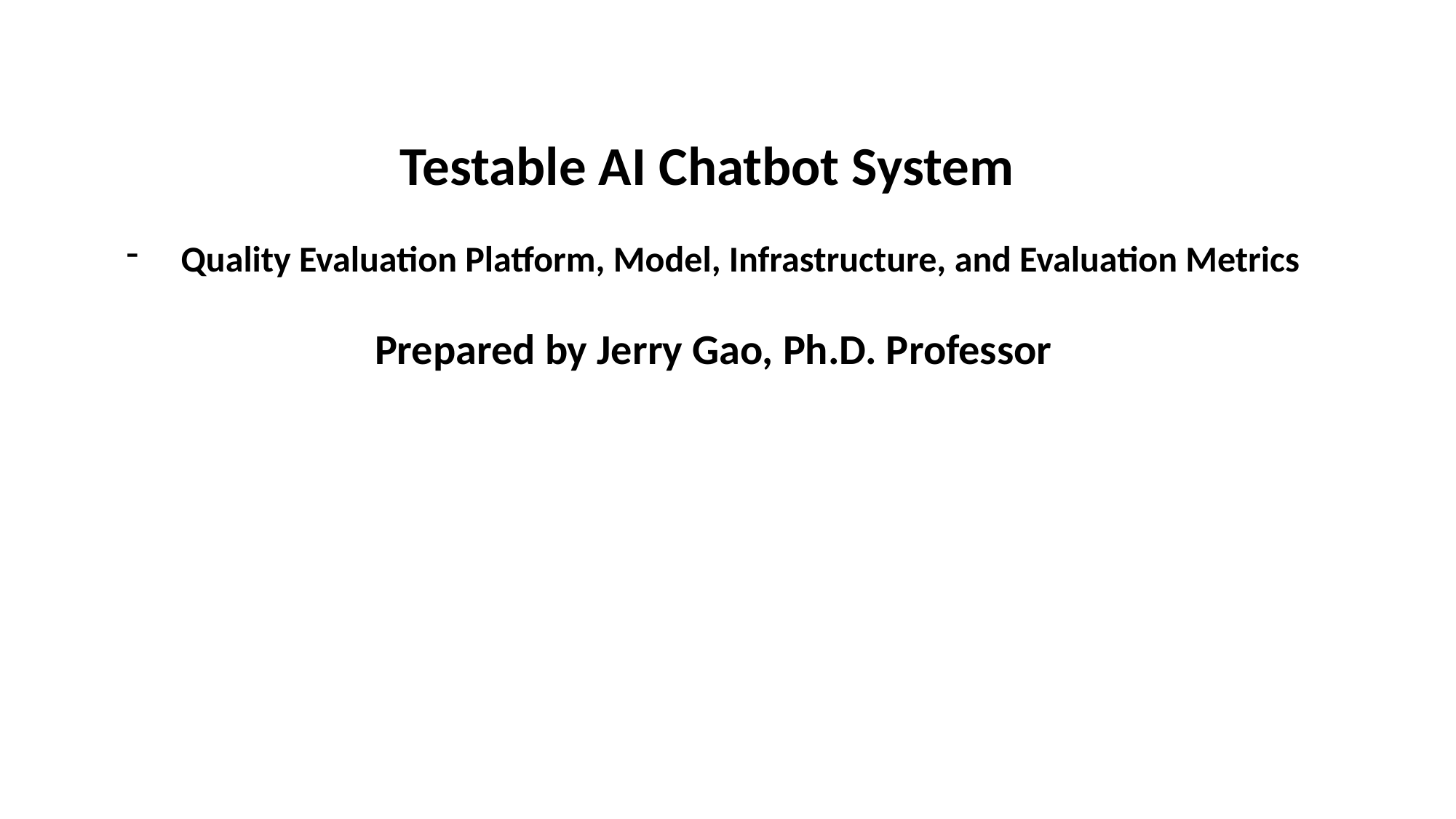

Testable AI Chatbot System
Quality Evaluation Platform, Model, Infrastructure, and Evaluation Metrics
Prepared by Jerry Gao, Ph.D. Professor